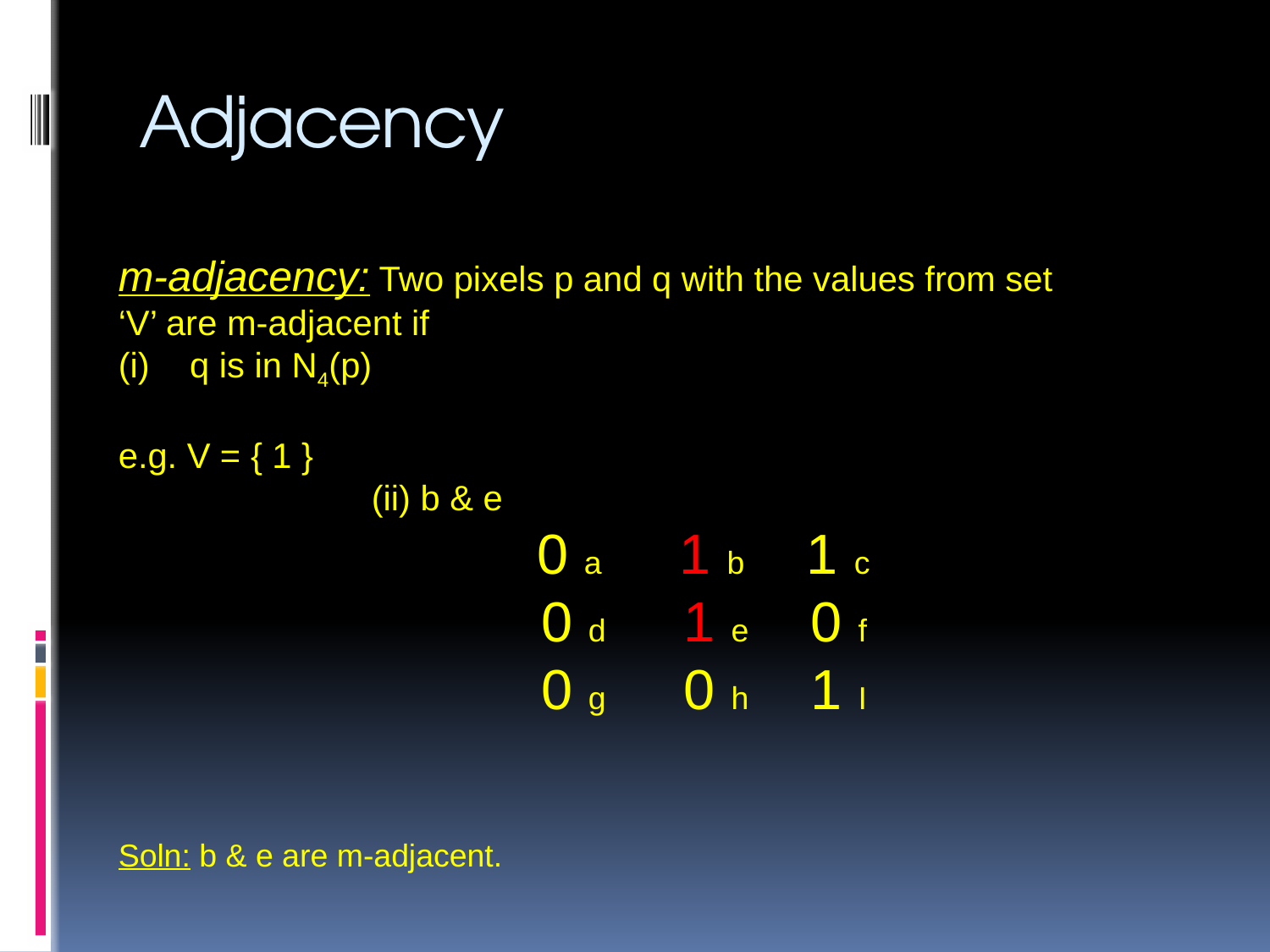

# Adjacency
m-adjacency: Two pixels p and q with the values from set ‘V’ are m-adjacent if
q is in N4(p)

e.g. V = { 1 }
                          (ii) b & e
                                           0 a     1 b    1 c
                           0 d     1 e    0 f
                           0 g     0 h    1 I

Soln: b & e are m-adjacent.